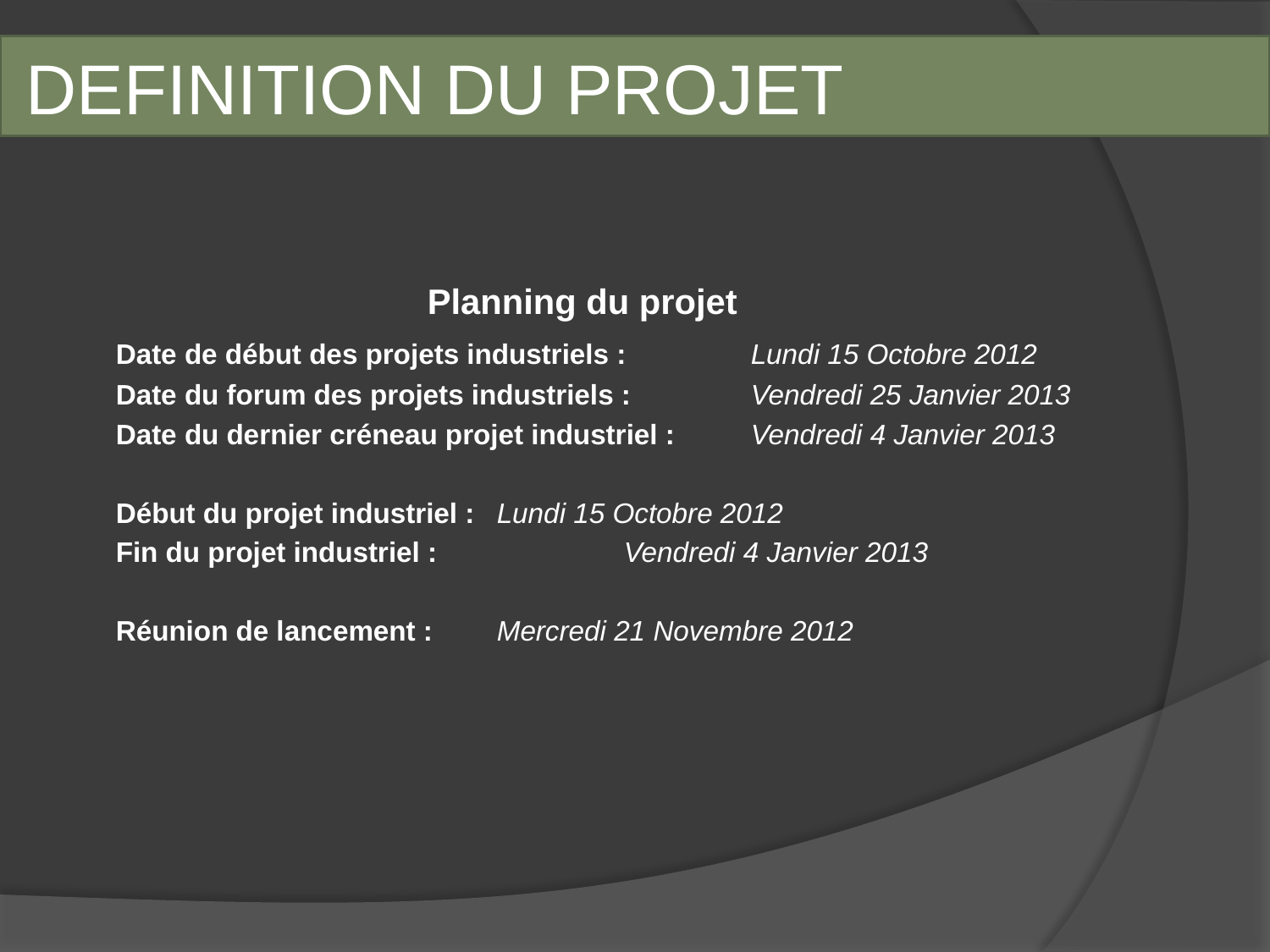

# DEFINITION DU PROJET

Planning du projet
	Date de début des projets industriels : 	Lundi 15 Octobre 2012
	Date du forum des projets industriels : 	Vendredi 25 Janvier 2013
	Date du dernier créneau projet industriel : 	Vendredi 4 Janvier 2013

	Début du projet industriel : 	Lundi 15 Octobre 2012
	Fin du projet industriel : 		Vendredi 4 Janvier 2013

	Réunion de lancement : 	Mercredi 21 Novembre 2012